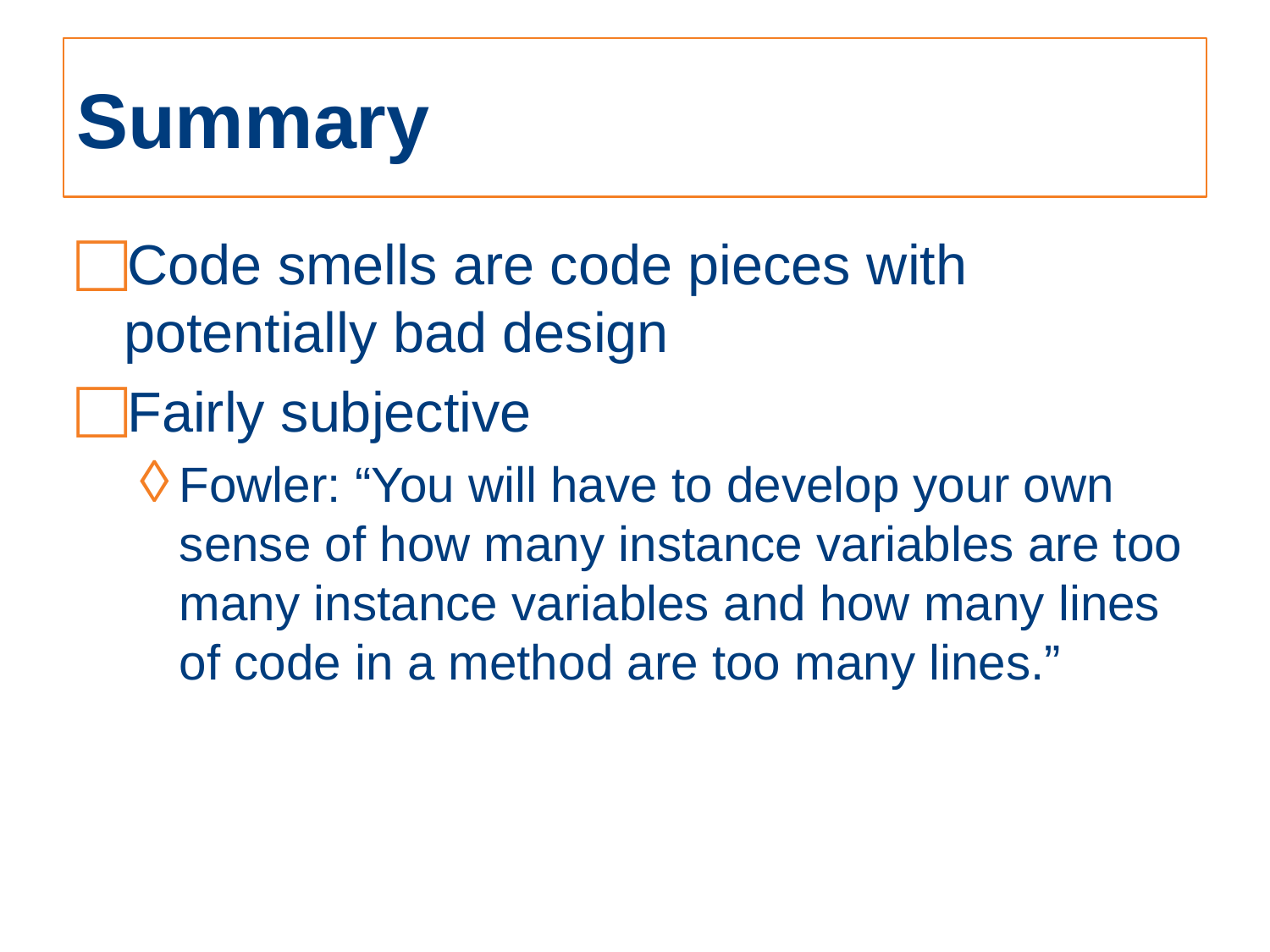

# Summary
Code smells are code pieces with potentially bad design
Fairly subjective
Fowler: “You will have to develop your own sense of how many instance variables are too many instance variables and how many lines of code in a method are too many lines.”